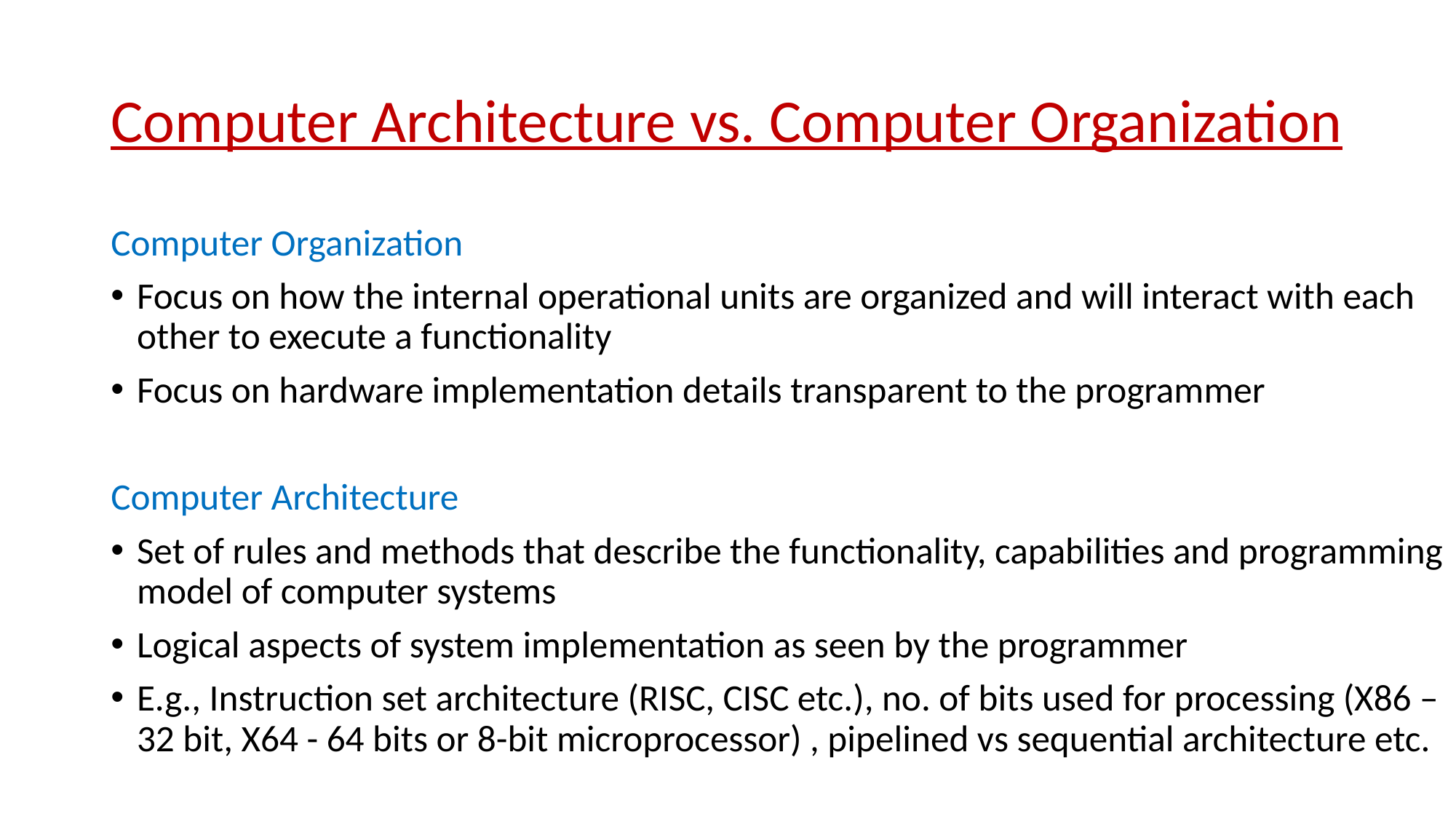

# Computer Architecture vs. Computer Organization
Computer Organization
Focus on how the internal operational units are organized and will interact with each other to execute a functionality
Focus on hardware implementation details transparent to the programmer

Computer Architecture
Set of rules and methods that describe the functionality, capabilities and programming model of computer systems
Logical aspects of system implementation as seen by the programmer
E.g., Instruction set architecture (RISC, CISC etc.), no. of bits used for processing (X86 – 32 bit, X64 - 64 bits or 8-bit microprocessor) , pipelined vs sequential architecture etc.